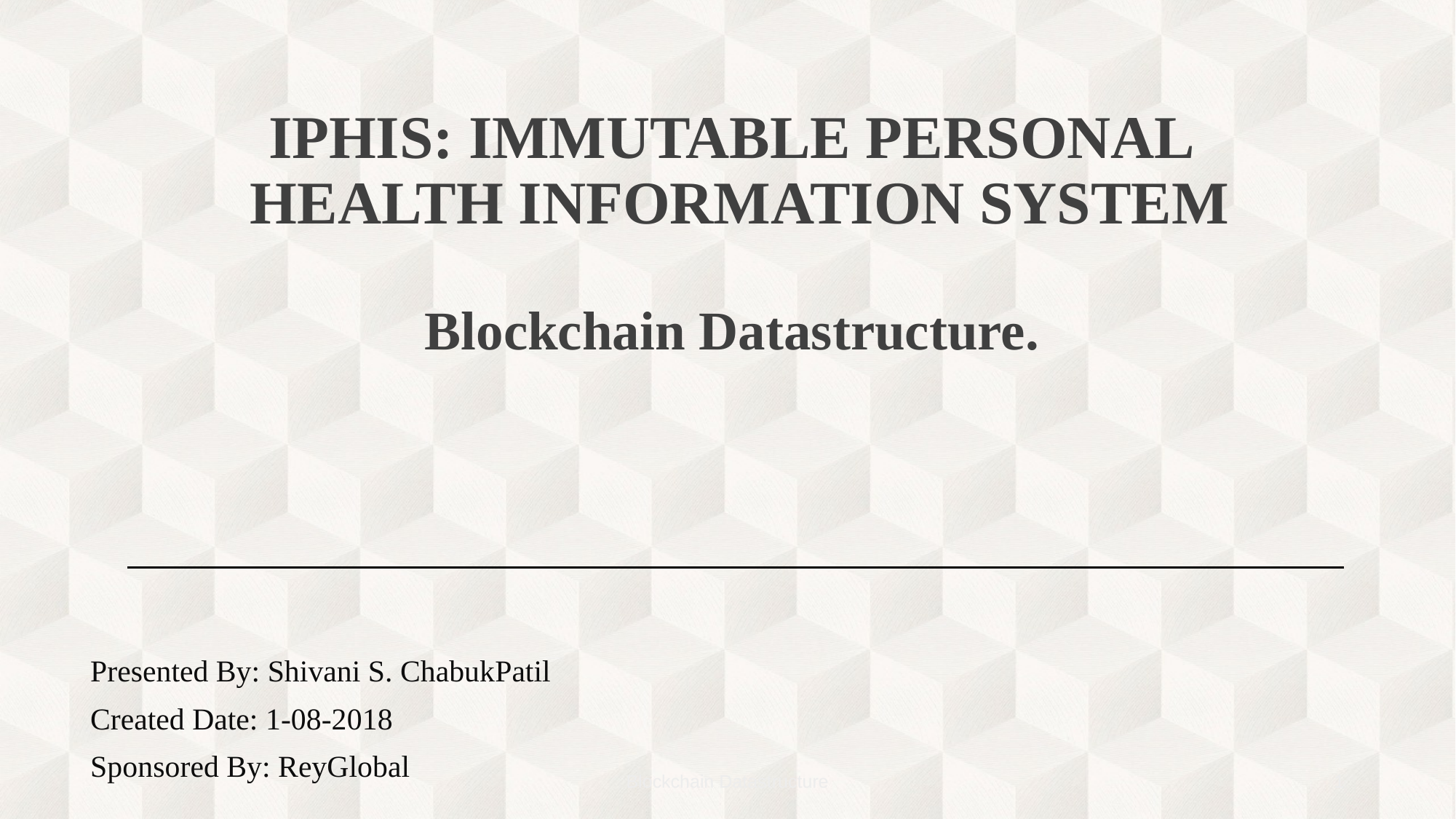

# IPHIS: IMMUTABLE PERSONAL HEALTH INFORMATION SYSTEM Blockchain Datastructure.
Presented By: Shivani S. ChabukPatil
Created Date: 1-08-2018
Sponsored By: ReyGlobal
Blockchain Datastructure
1